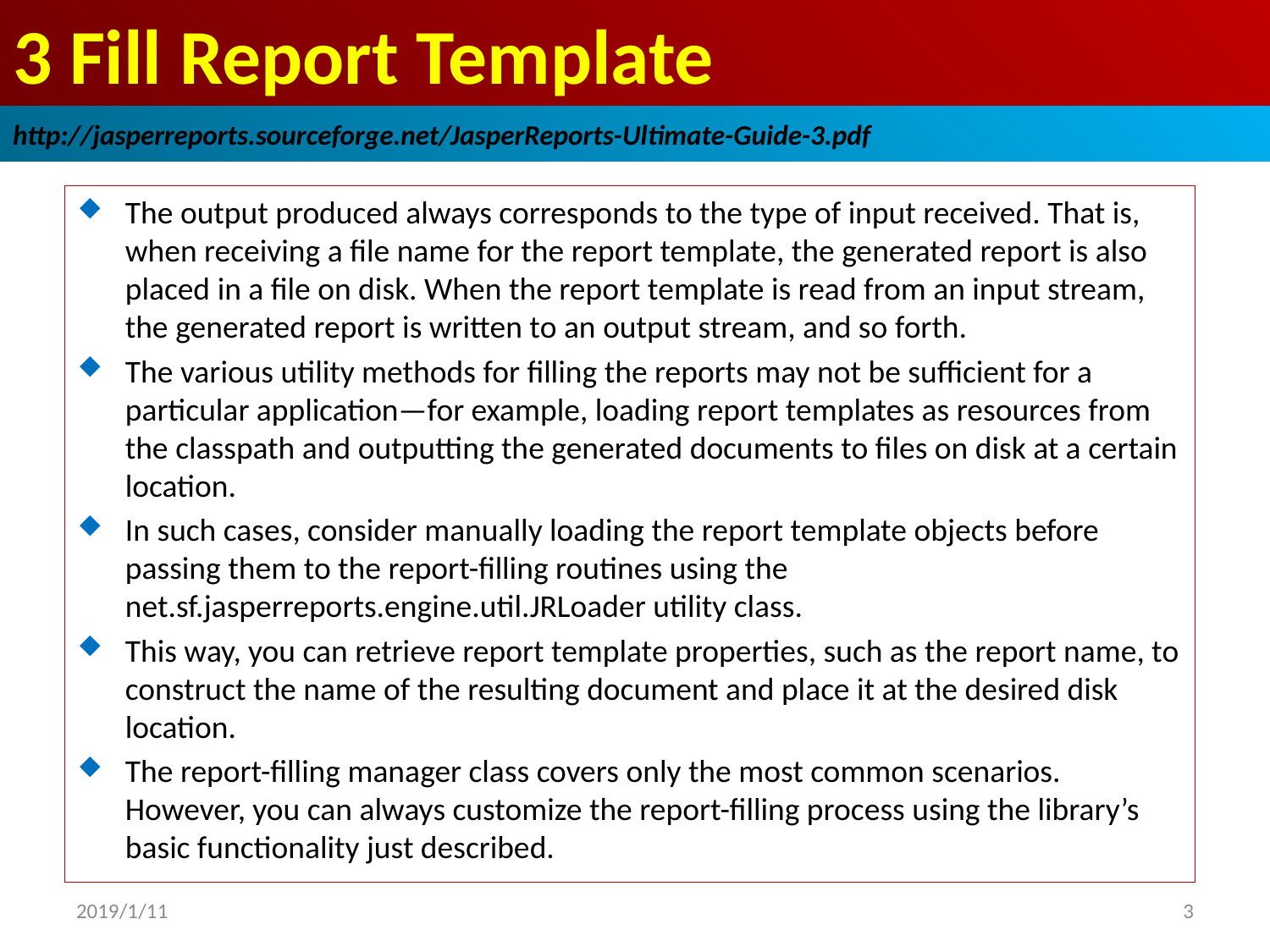

# 3 Fill Report Template
http://jasperreports.sourceforge.net/JasperReports-Ultimate-Guide-3.pdf
The output produced always corresponds to the type of input received. That is, when receiving a file name for the report template, the generated report is also placed in a file on disk. When the report template is read from an input stream, the generated report is written to an output stream, and so forth.
The various utility methods for filling the reports may not be sufficient for a particular application—for example, loading report templates as resources from the classpath and outputting the generated documents to files on disk at a certain location.
In such cases, consider manually loading the report template objects before passing them to the report-filling routines using the net.sf.jasperreports.engine.util.JRLoader utility class.
This way, you can retrieve report template properties, such as the report name, to construct the name of the resulting document and place it at the desired disk location.
The report-filling manager class covers only the most common scenarios. However, you can always customize the report-filling process using the library’s basic functionality just described.
2019/1/11
3